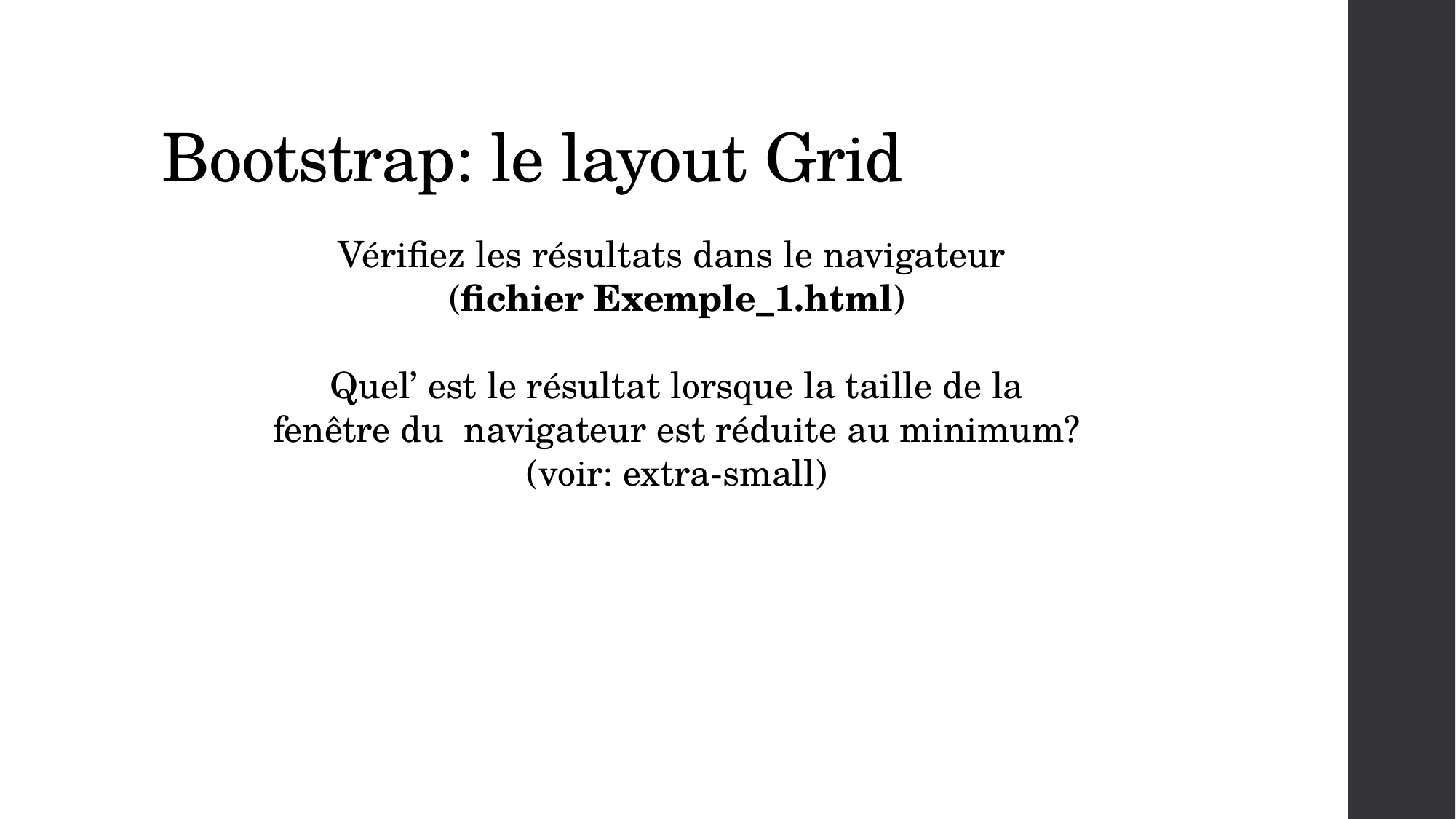

# Bootstrap: le layout Grid
Vérifiez les résultats dans le navigateur
(fichier Exemple_1.html)

Quel’ est le résultat lorsque la taille de la fenêtre du  navigateur est réduite au minimum?
(voir: extra-small)